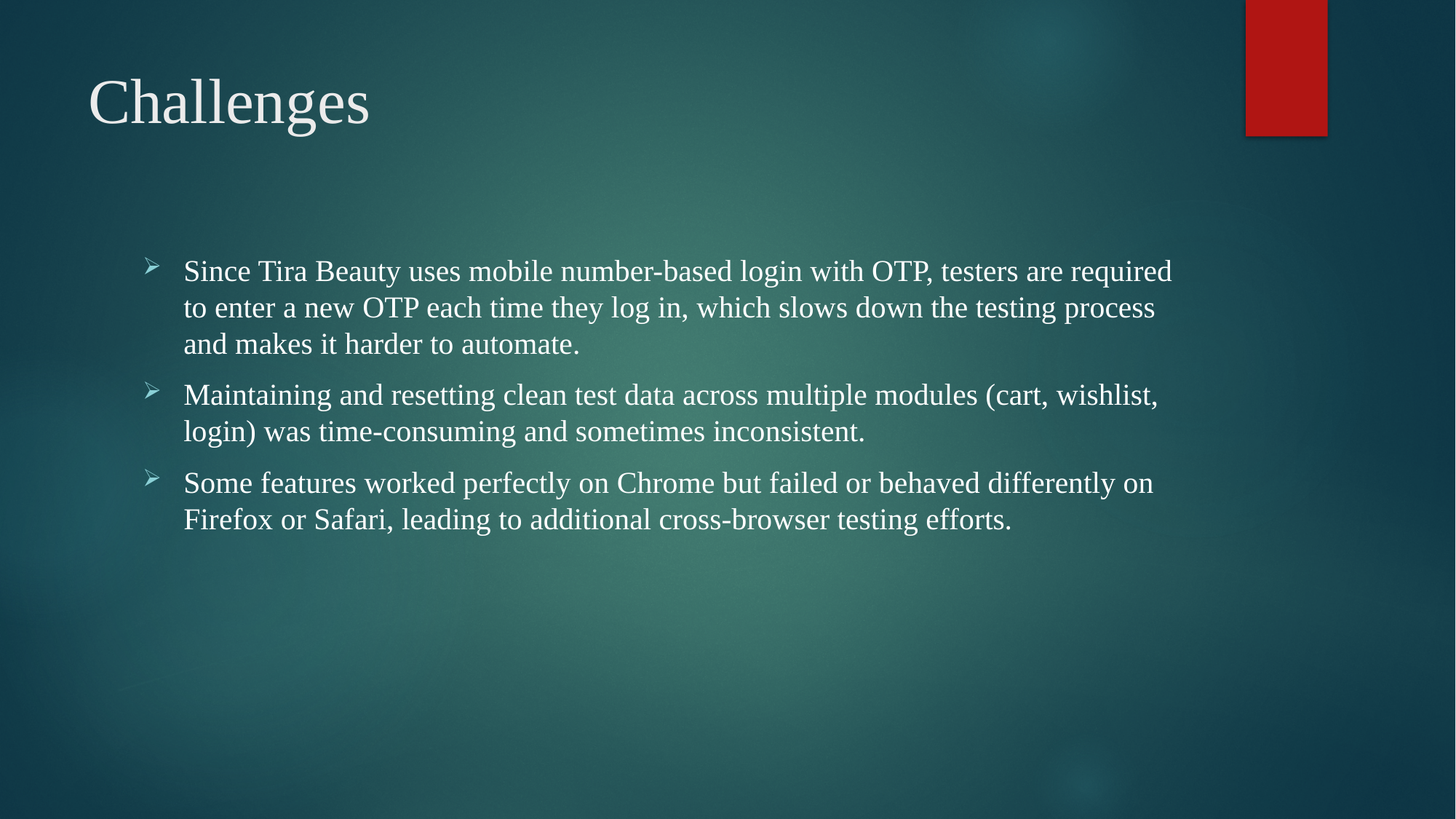

# Challenges
Since Tira Beauty uses mobile number-based login with OTP, testers are required to enter a new OTP each time they log in, which slows down the testing process and makes it harder to automate.
Maintaining and resetting clean test data across multiple modules (cart, wishlist, login) was time-consuming and sometimes inconsistent.
Some features worked perfectly on Chrome but failed or behaved differently on Firefox or Safari, leading to additional cross-browser testing efforts.